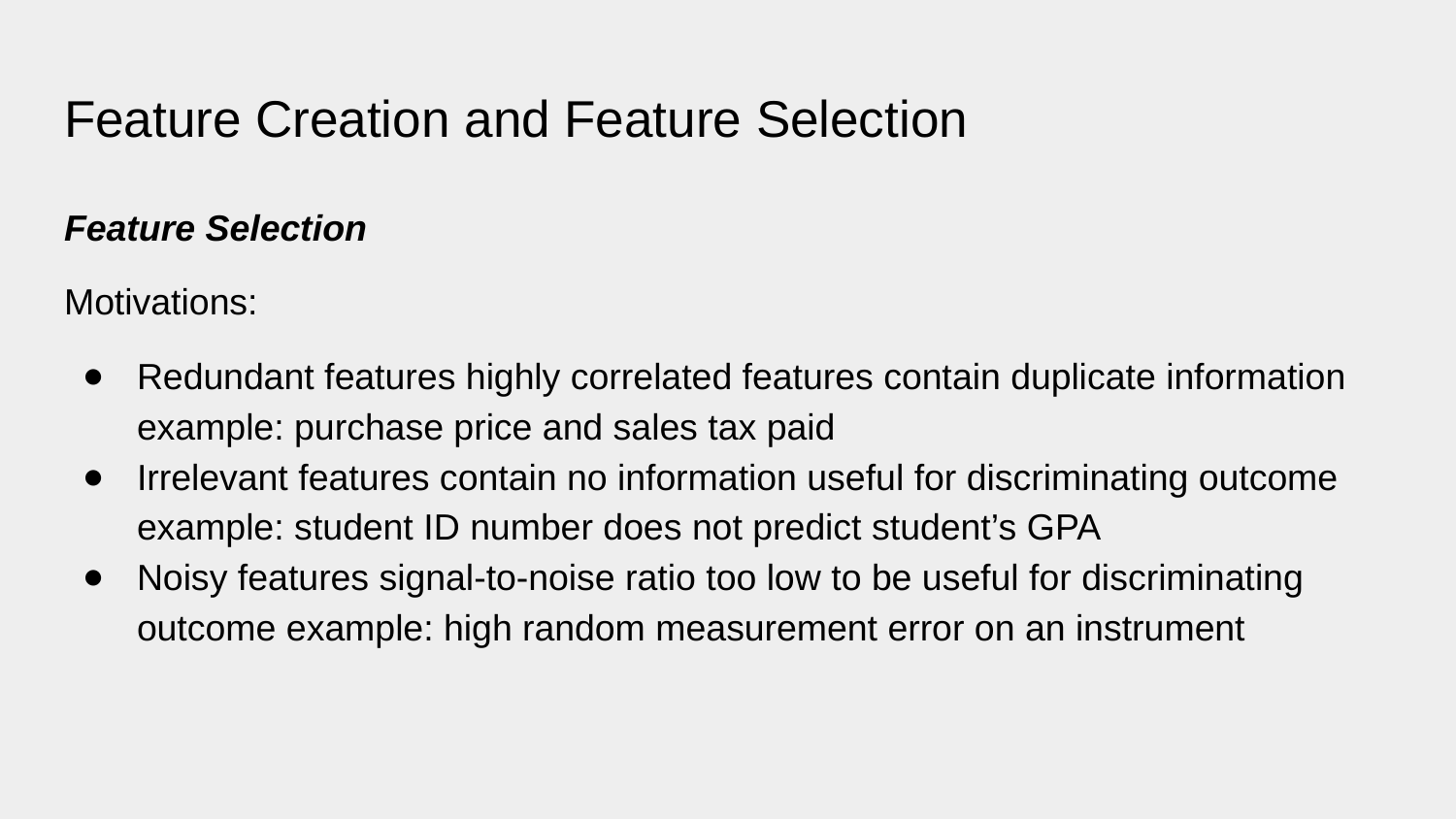

# Feature Creation and Feature Selection

Feature Selection
Motivations:
Redundant features highly correlated features contain duplicate information example: purchase price and sales tax paid
Irrelevant features contain no information useful for discriminating outcome example: student ID number does not predict student’s GPA
Noisy features signal-to-noise ratio too low to be useful for discriminating outcome example: high random measurement error on an instrument